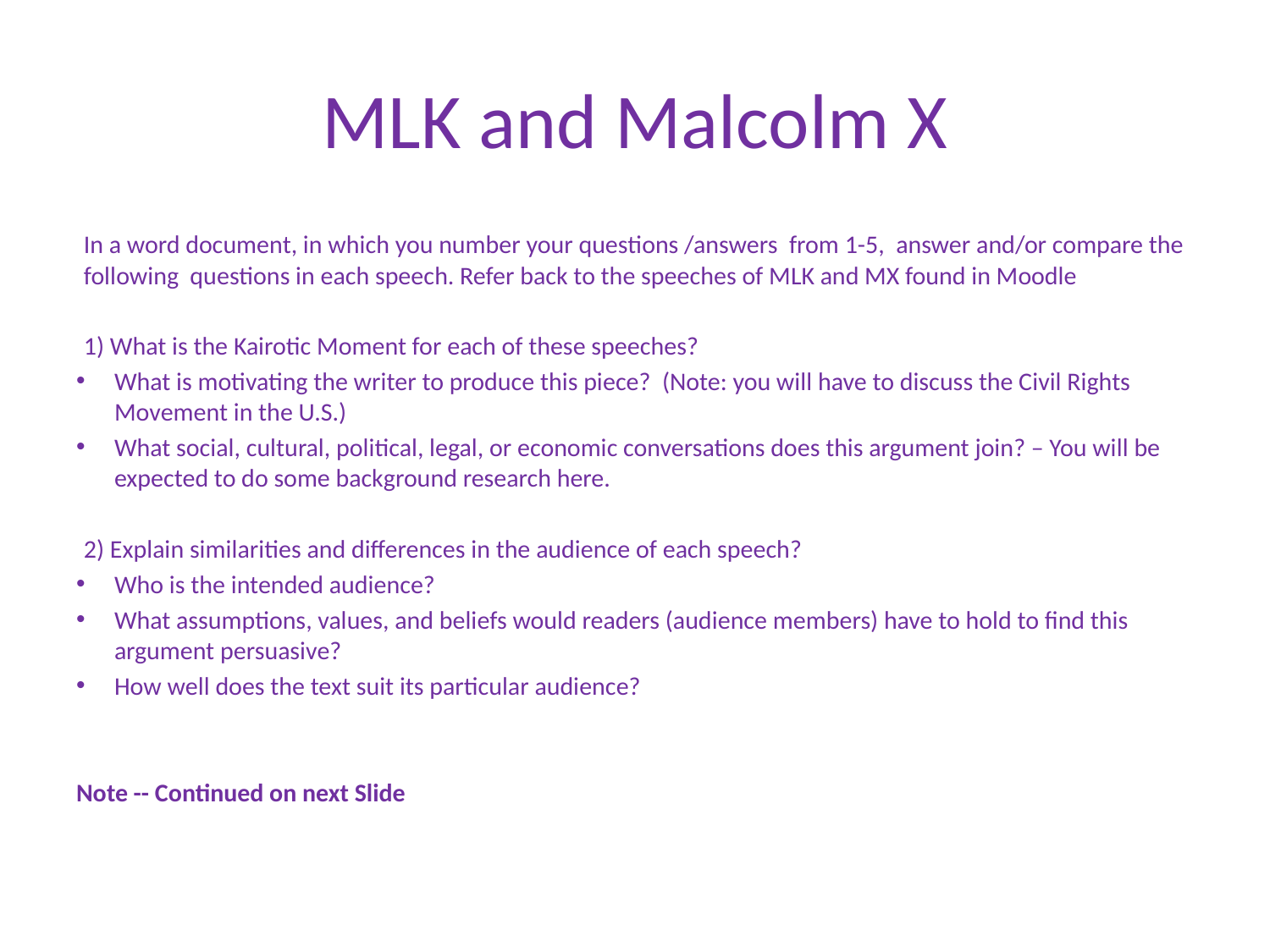

# MLK and Malcolm X
In a word document, in which you number your questions /answers  from 1-5,  answer and/or compare the following  questions in each speech. Refer back to the speeches of MLK and MX found in Moodle

1) What is the Kairotic Moment for each of these speeches?
What is motivating the writer to produce this piece?  (Note: you will have to discuss the Civil Rights Movement in the U.S.)
What social, cultural, political, legal, or economic conversations does this argument join? – You will be expected to do some background research here.

2) Explain similarities and differences in the audience of each speech?
Who is the intended audience?
What assumptions, values, and beliefs would readers (audience members) have to hold to find this argument persuasive?
How well does the text suit its particular audience?

Note -- Continued on next Slide